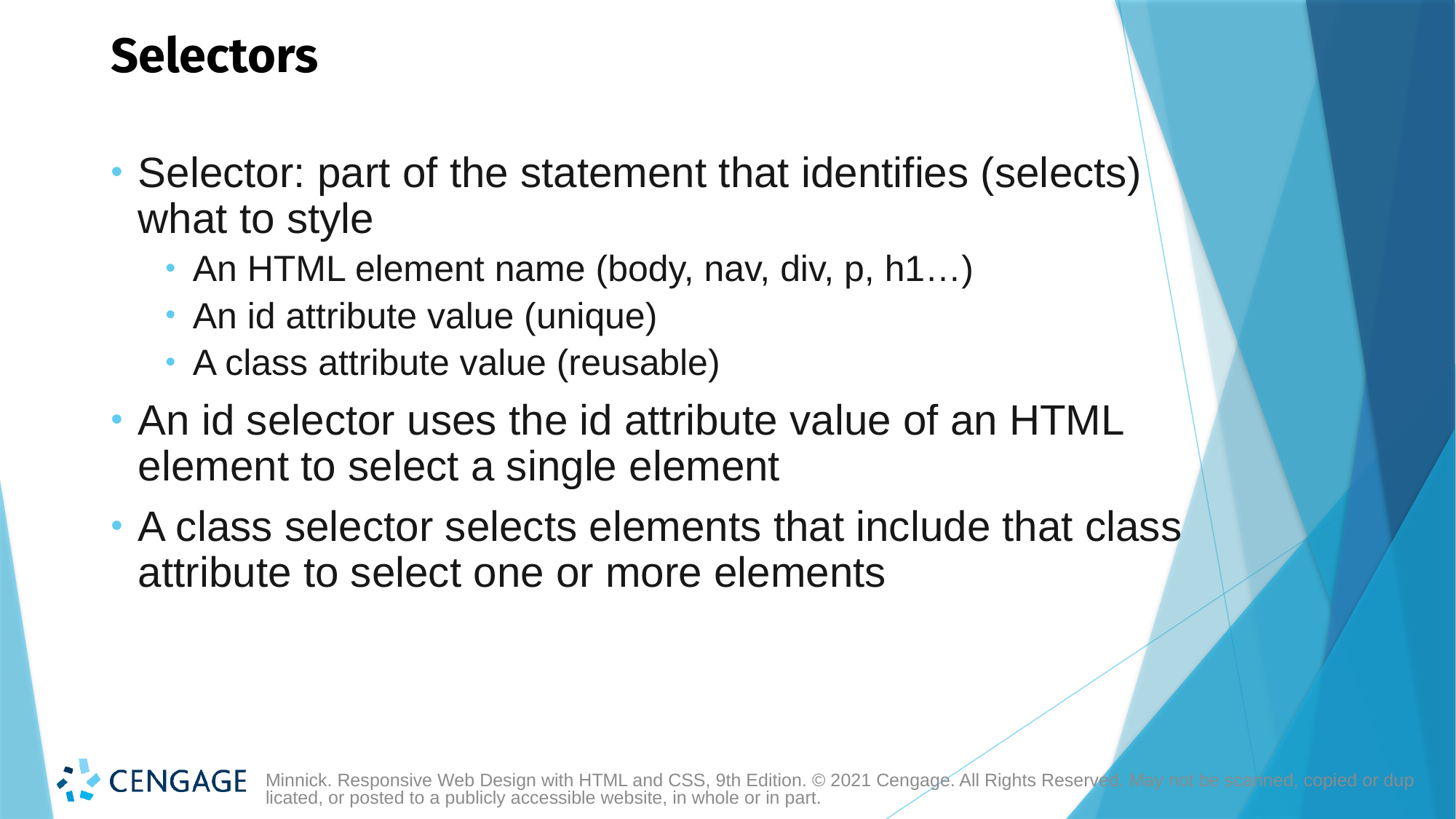

# Selectors
Selector: part of the statement that identifies (selects) what to style
An HTML element name (body, nav, div, p, h1…)
An id attribute value (unique)
A class attribute value (reusable)
An id selector uses the id attribute value of an HTML element to select a single element
A class selector selects elements that include that class attribute to select one or more elements
Minnick. Responsive Web Design with HTML and CSS, 9th Edition. © 2021 Cengage. All Rights Reserved. May not be scanned, copied or duplicated, or posted to a publicly accessible website, in whole or in part.